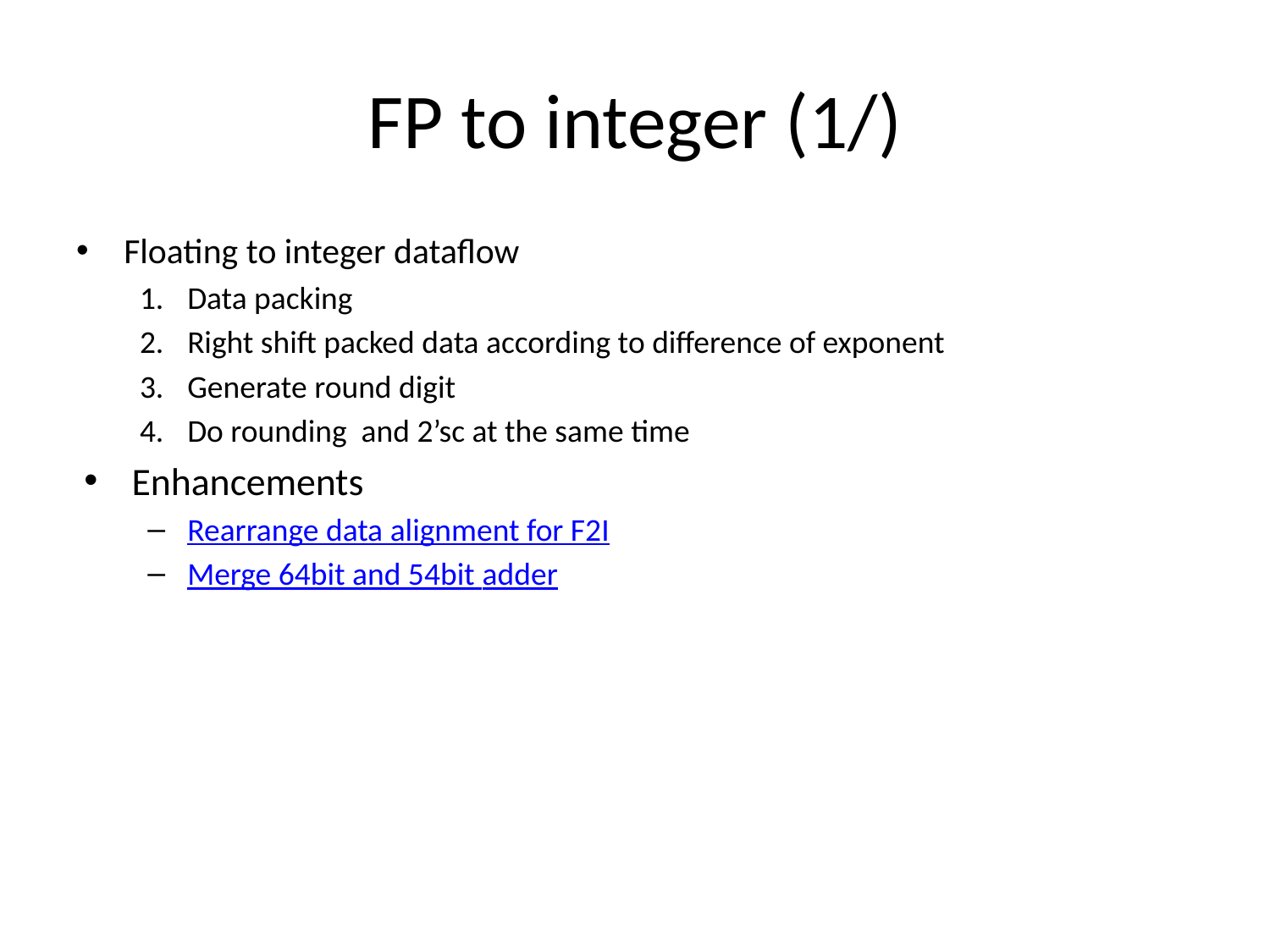

# FP to integer (1/)
Floating to integer dataflow
Data packing
Right shift packed data according to difference of exponent
Generate round digit
Do rounding  and 2’sc at the same time
Enhancements
Rearrange data alignment for F2I
Merge 64bit and 54bit adder